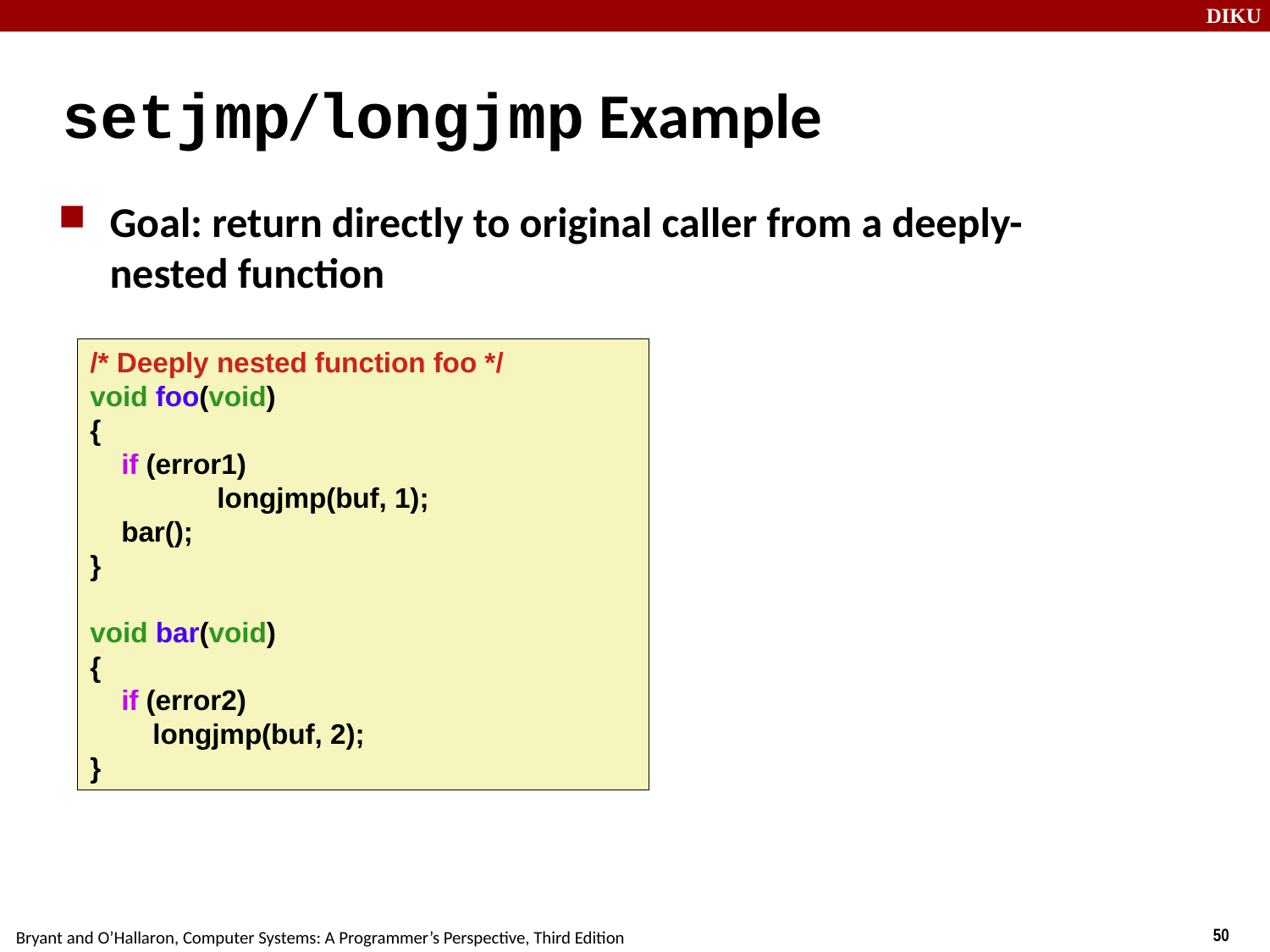

setjmp/longjmp Example
Goal: return directly to original caller from a deeply-nested function
/* Deeply nested function foo */
void foo(void)
{
    if (error1)
	longjmp(buf, 1);
    bar();
}

void bar(void)
{
    if (error2)
        longjmp(buf, 2);
}